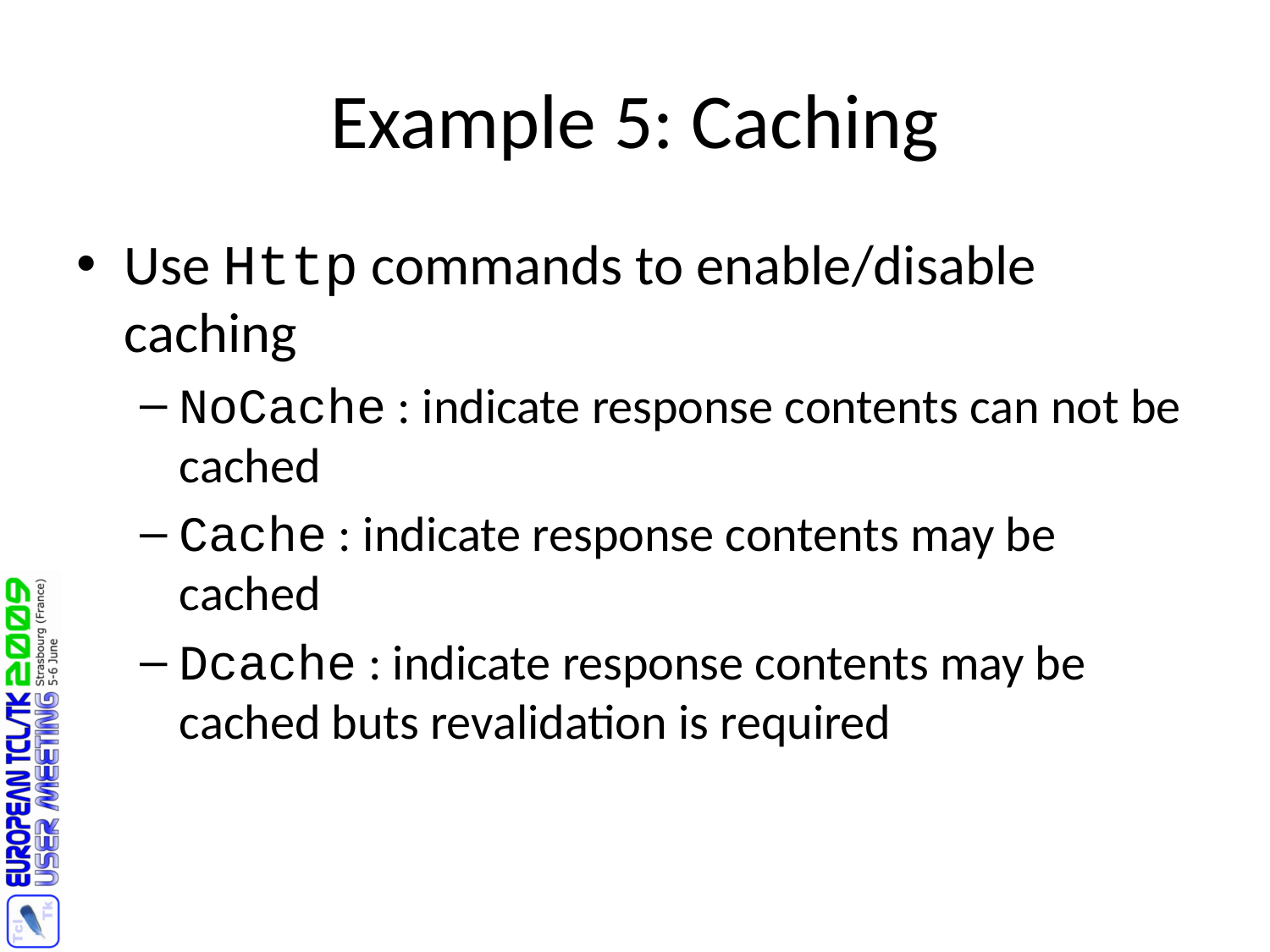

# Example 5: Caching
Use Http commands to enable/disable caching
NoCache : indicate response contents can not be cached
Cache : indicate response contents may be cached
Dcache : indicate response contents may be cached buts revalidation is required